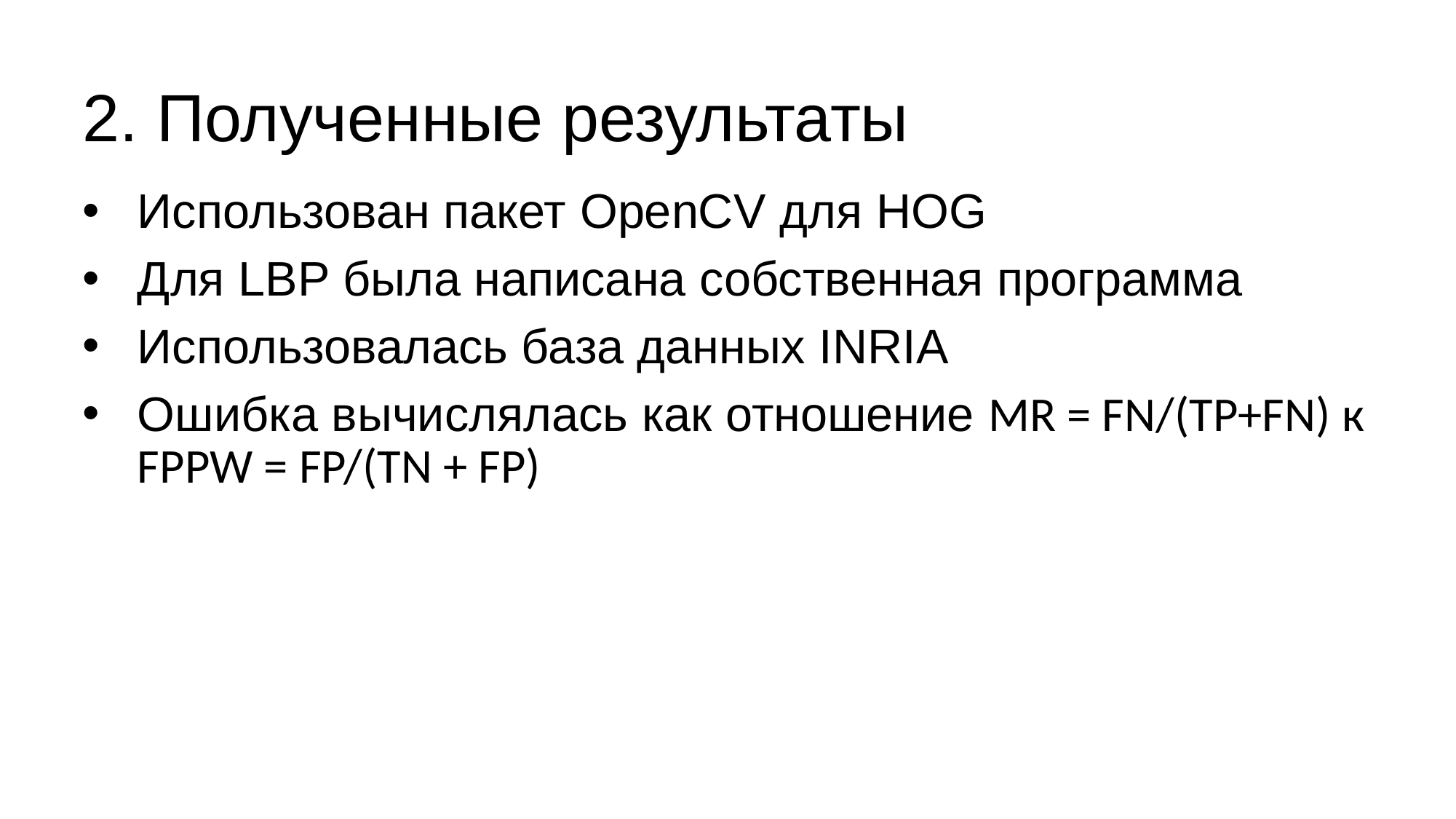

# 2. Полученные результаты
Использован пакет OpenCV для HOG
Для LBP была написана собственная программа
Использовалась база данных INRIA
Ошибка вычислялась как отношение MR = FN/(TP+FN) к FPPW = FP/(TN + FP)